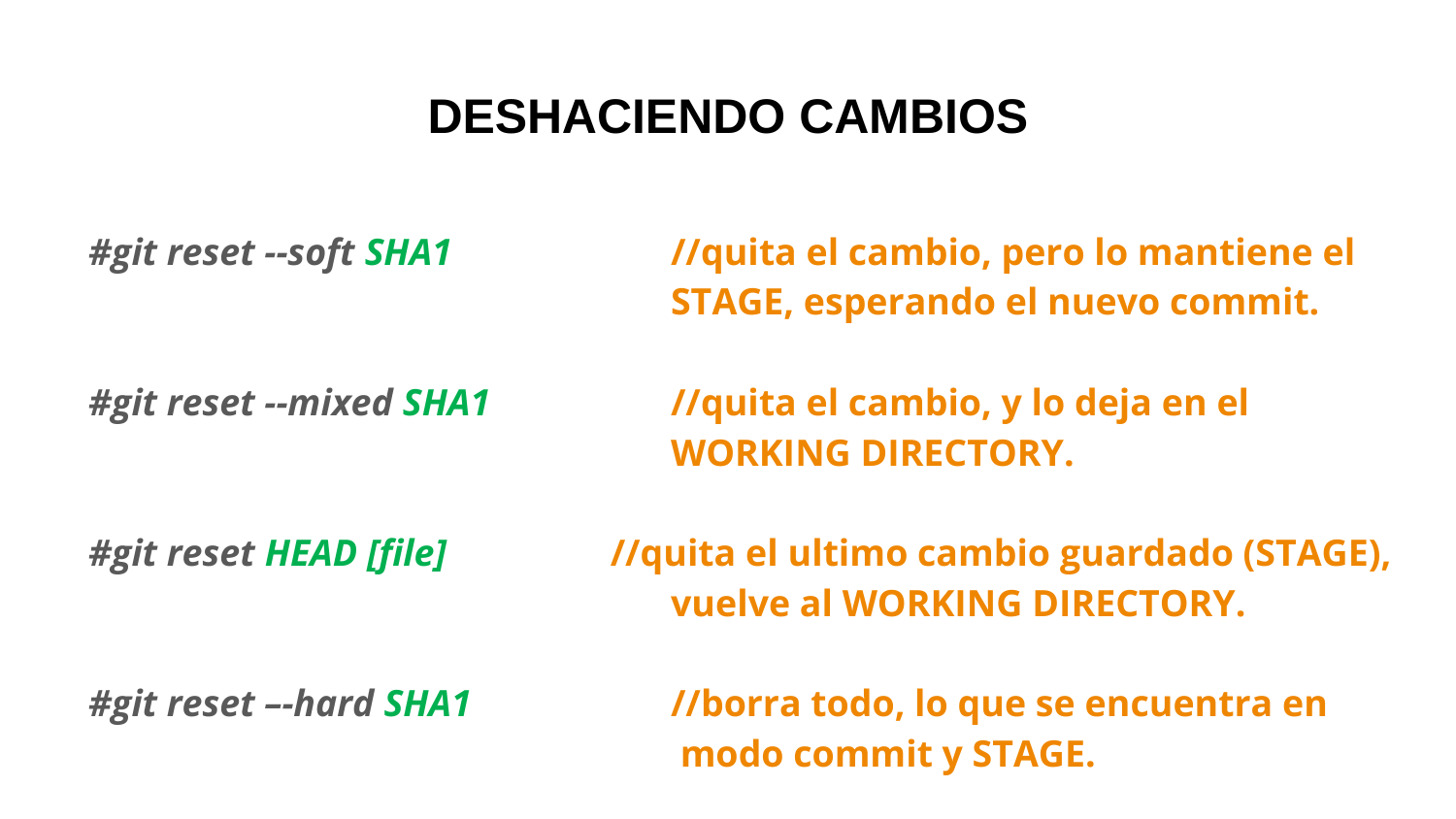

# DESHACIENDO CAMBIOS
#git reset --soft SHA1 		//quita el cambio, pero lo mantiene el 					STAGE, esperando el nuevo commit.

#git reset --mixed SHA1 		//quita el cambio, y lo deja en el 					WORKING DIRECTORY.

#git reset HEAD [file]	         //quita el ultimo cambio guardado (STAGE), 				vuelve al WORKING DIRECTORY.

#git reset –-hard SHA1 		//borra todo, lo que se encuentra en 					 modo commit y STAGE.